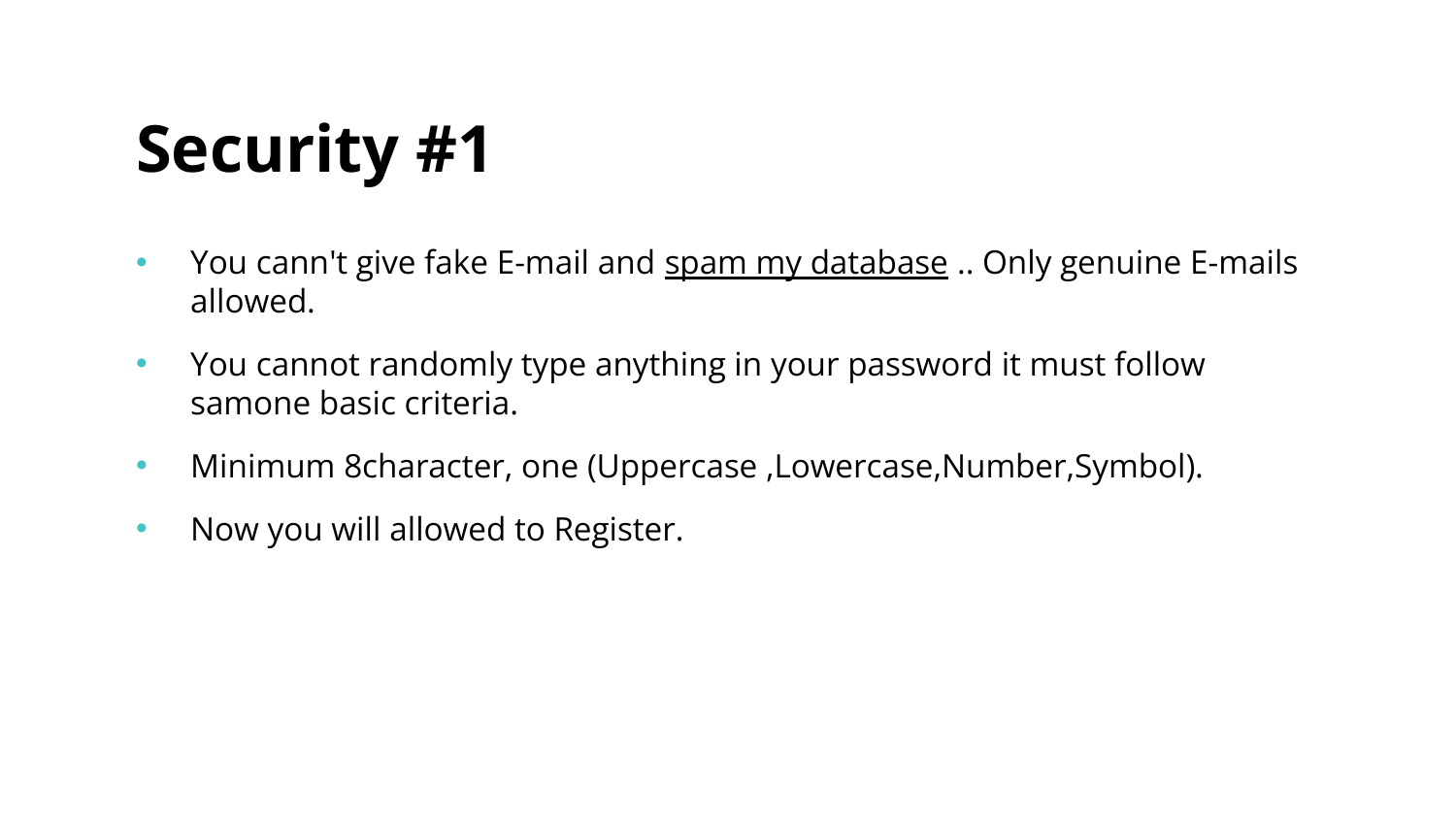

# Security #1
You cann't give fake E-mail and spam my database .. Only genuine E-mails allowed.
You cannot randomly type anything in your password it must follow samone basic criteria.
Minimum 8character, one (Uppercase ,Lowercase,Number,Symbol).
Now you will allowed to Register.